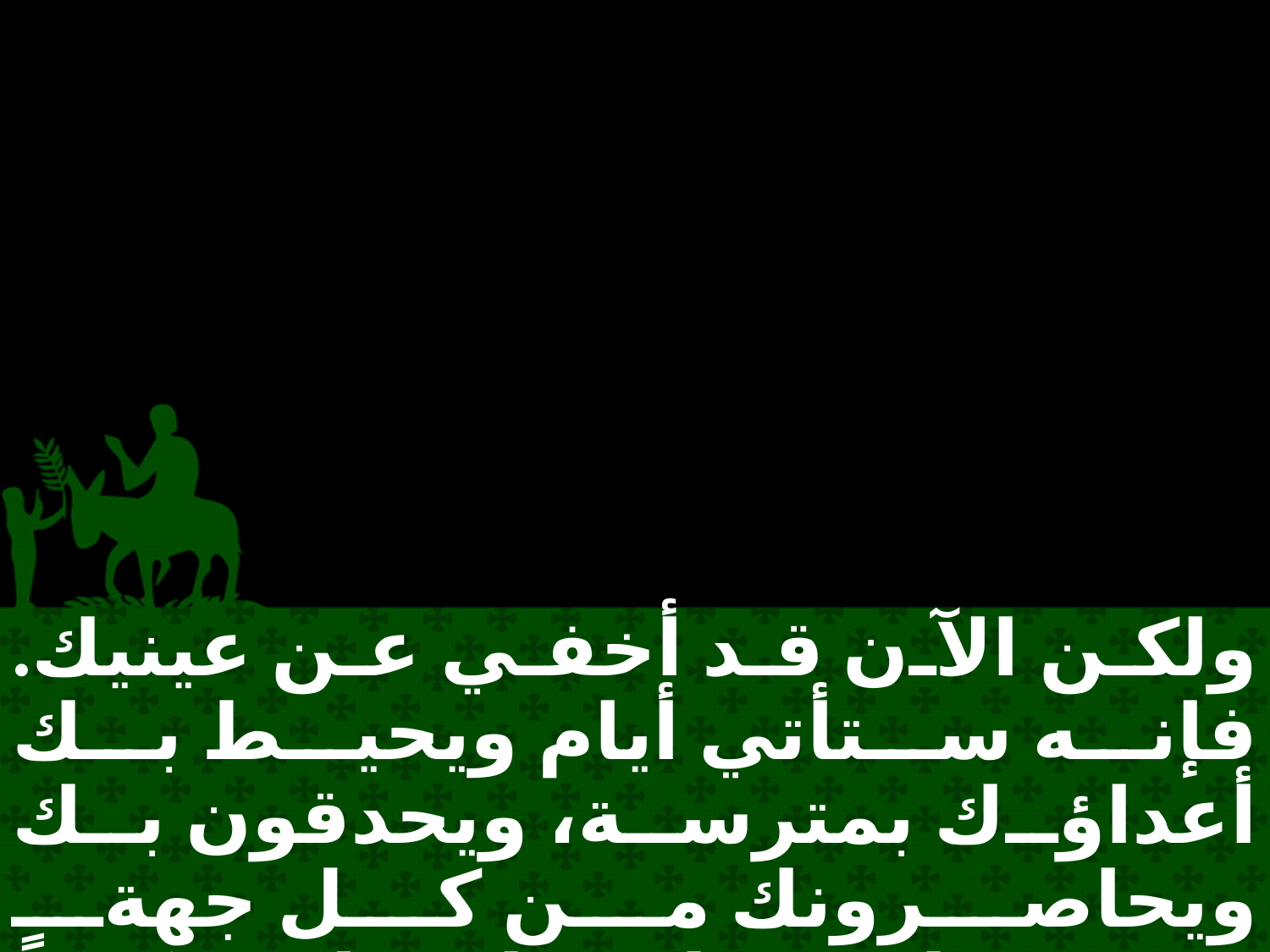

ولكن الآن قد أخفي عن عينيك. فإنه ستأتي أيام ويحيط بك أعداؤك بمترسة، ويحدقون بك ويحاصرونك من كل جهةٍ ويهدمونك وبنيك فيك، ولا يتركون فيك حجرًا على حجرٍ؛ لأنك لم تعرفي